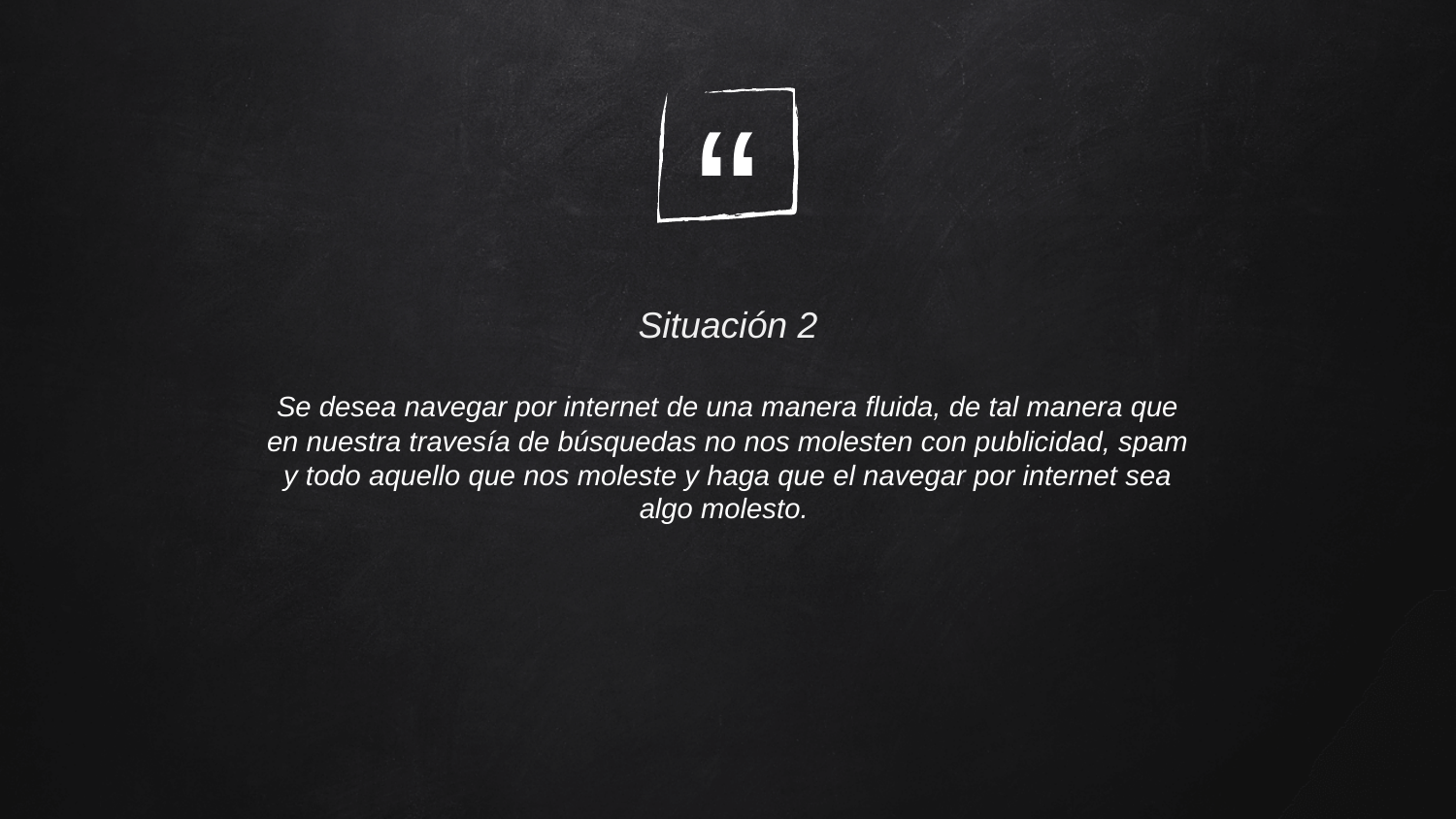

Situación 2

Se desea navegar por internet de una manera fluida, de tal manera que en nuestra travesía de búsquedas no nos molesten con publicidad, spam y todo aquello que nos moleste y haga que el navegar por internet sea algo molesto.